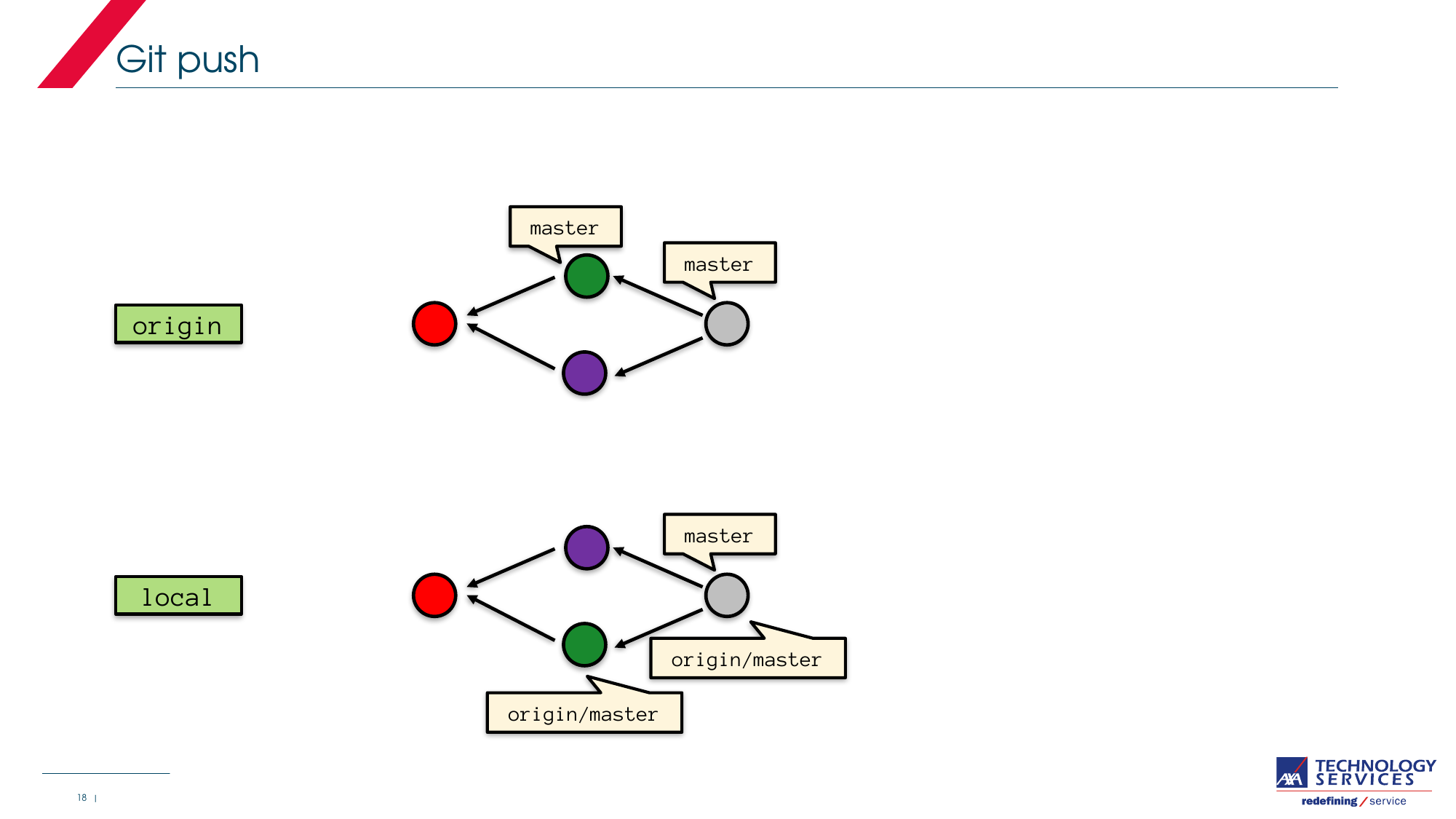

# Git push

master
master

origin

master

local

origin/master
origin/master
18   |